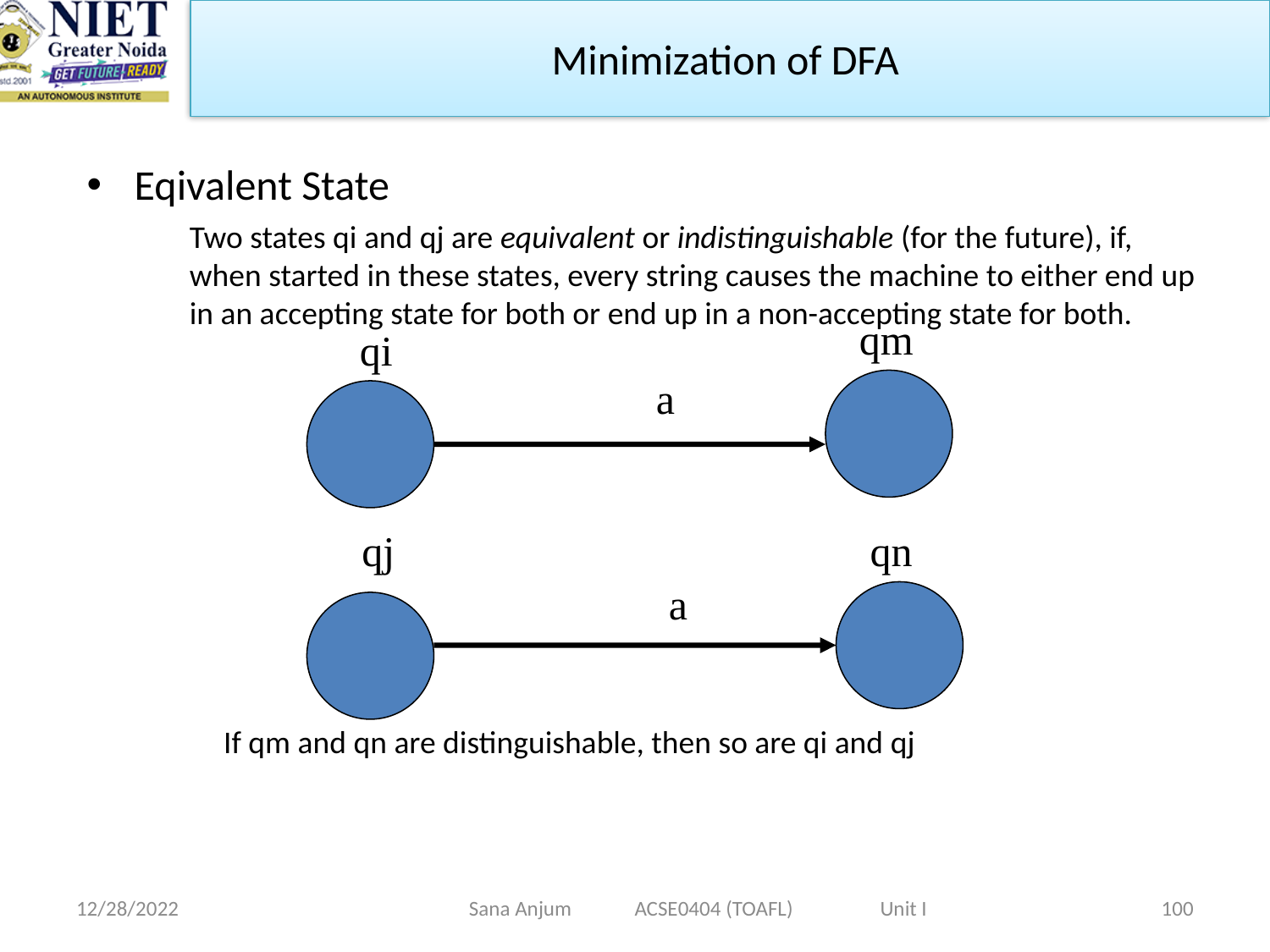

Minimization of DFA
Eqivalent State
Two states qi and qj are equivalent or indistinguishable (for the future), if, when started in these states, every string causes the machine to either end up in an accepting state for both or end up in a non-accepting state for both.
qm
qi
a

qj
qn
a

If qm and qn are distinguishable, then so are qi and qj
12/28/2022
Sana Anjum             ACSE0404 (TOAFL)                  Unit I
100